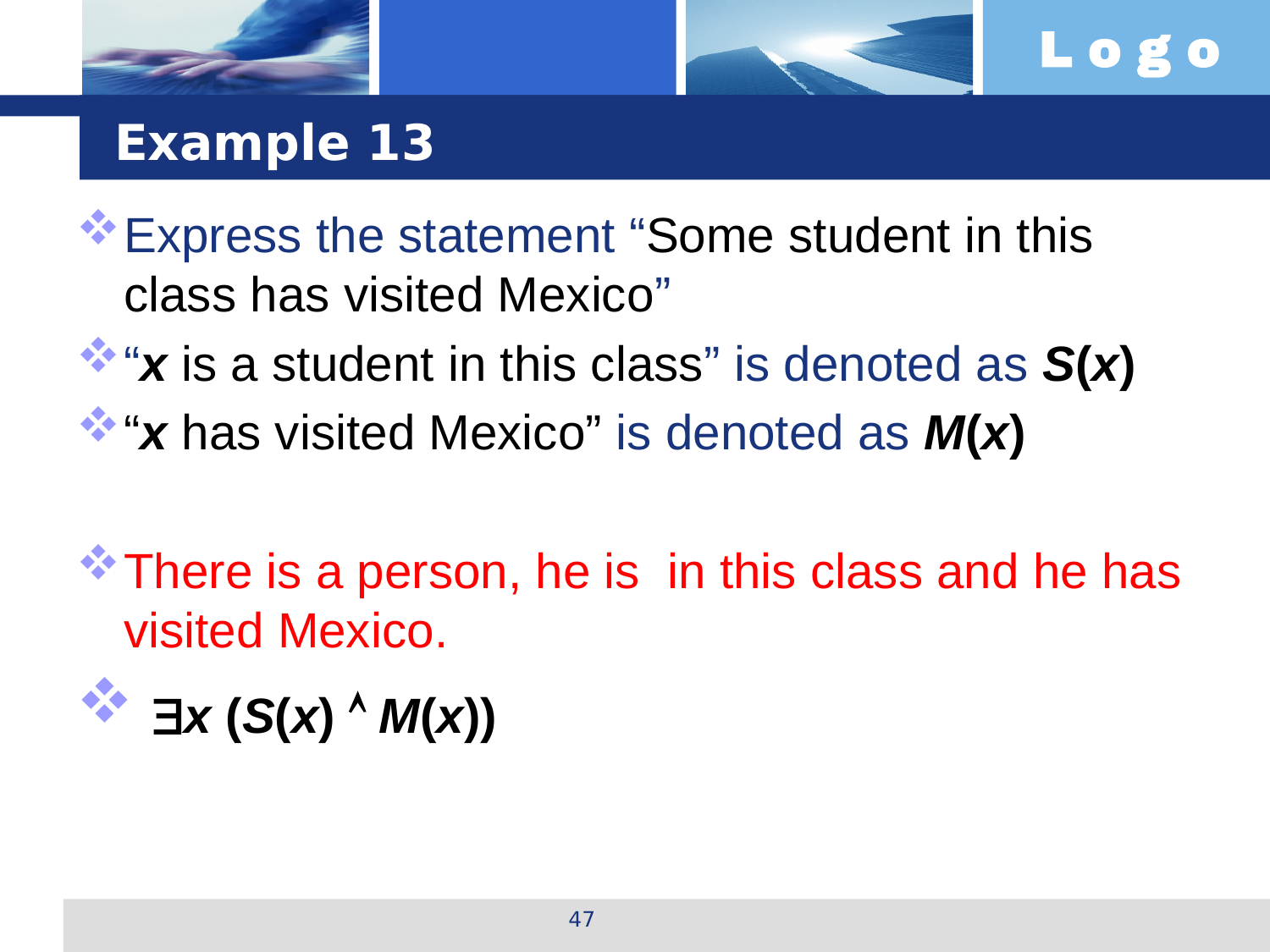

# Example 13
Express the statement “Some student in this class has visited Mexico”
“x is a student in this class” is denoted as S(x)
“x has visited Mexico” is denoted as M(x)

There is a person, he is  in this class and he has visited Mexico.
 ∃x (S(x) ∧ M(x))
47